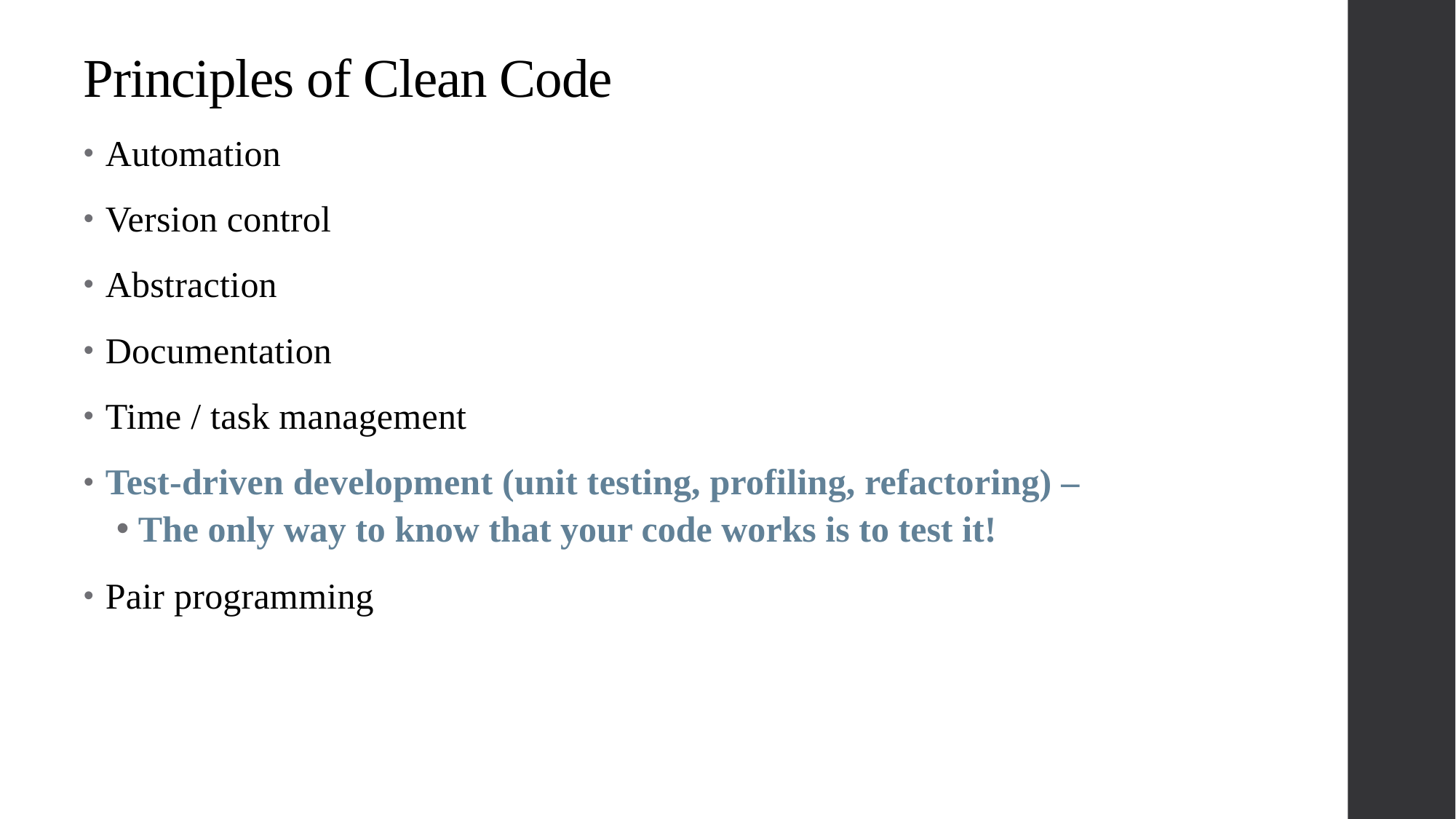

# Principles of Clean Code
Automation
Version control
Abstraction
Documentation
Time / task management
Test-driven development (unit testing, profiling, refactoring) –
The only way to know that your code works is to test it!
Pair programming